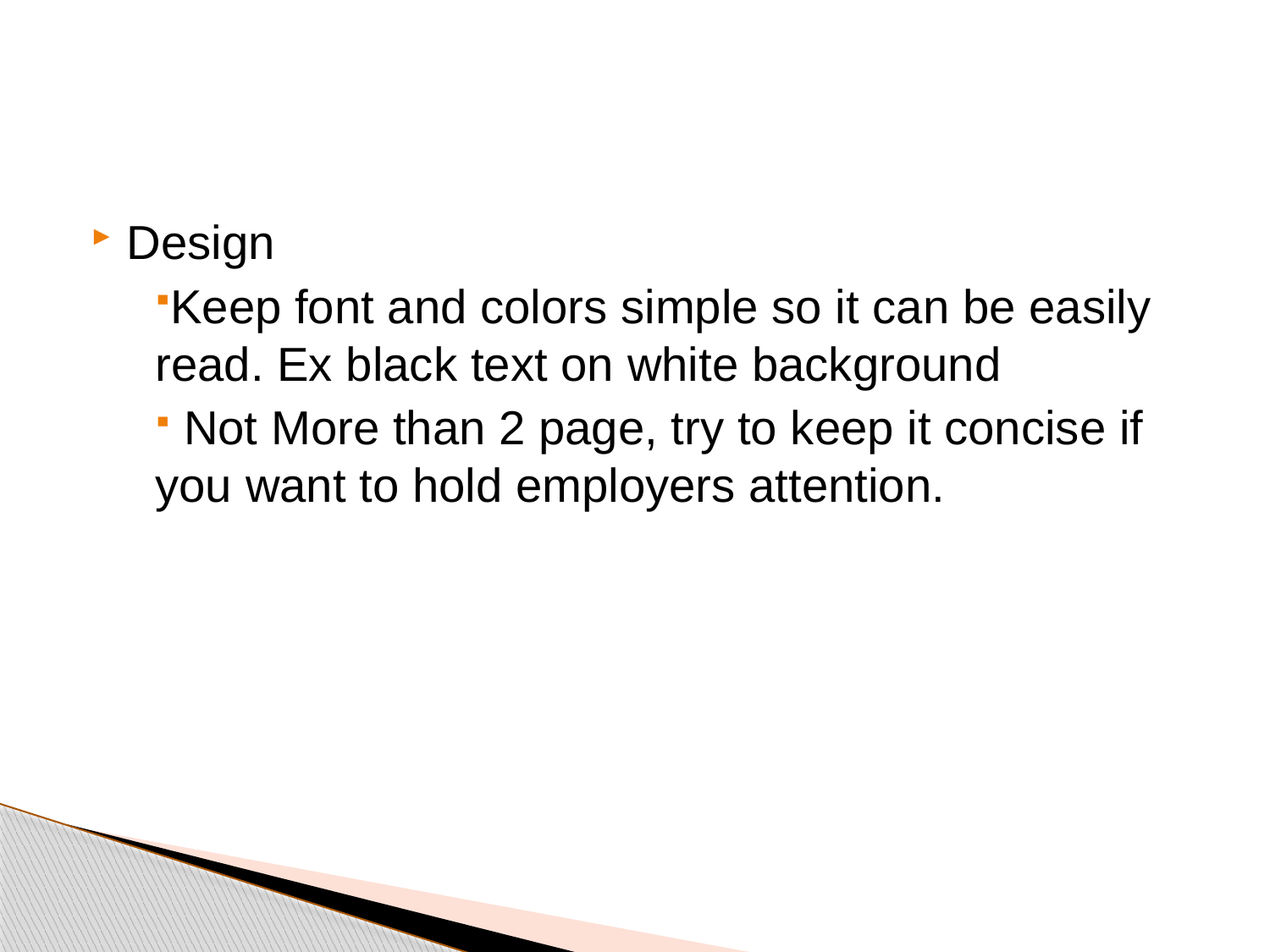

#
Design
Keep font and colors simple so it can be easily read. Ex black text on white background
 Not More than 2 page, try to keep it concise if you want to hold employers attention.